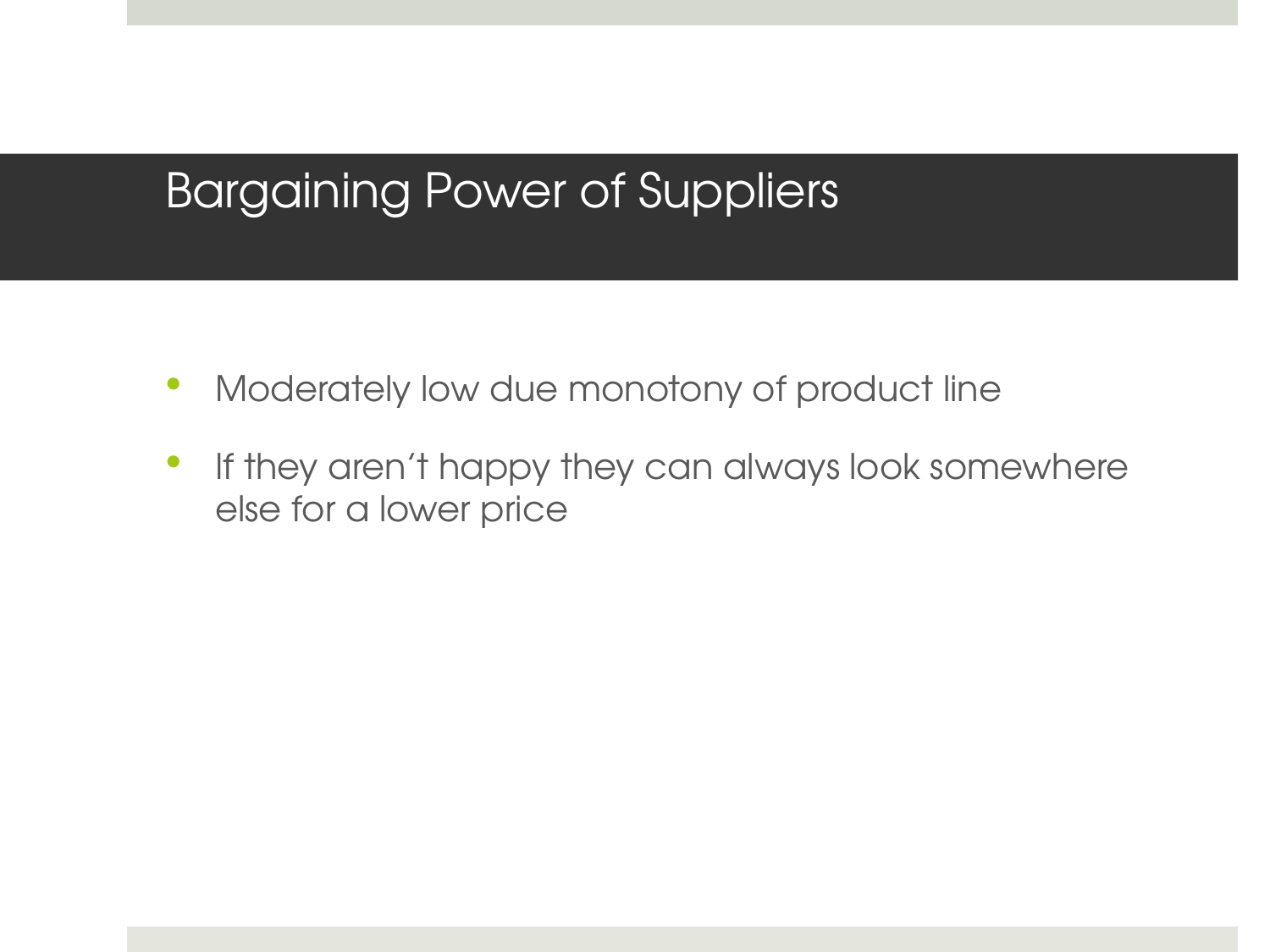

Bargaining Power of Suppliers
Moderately low due monotony of product line
If they aren’t happy they can always look somewhere else for a lower price